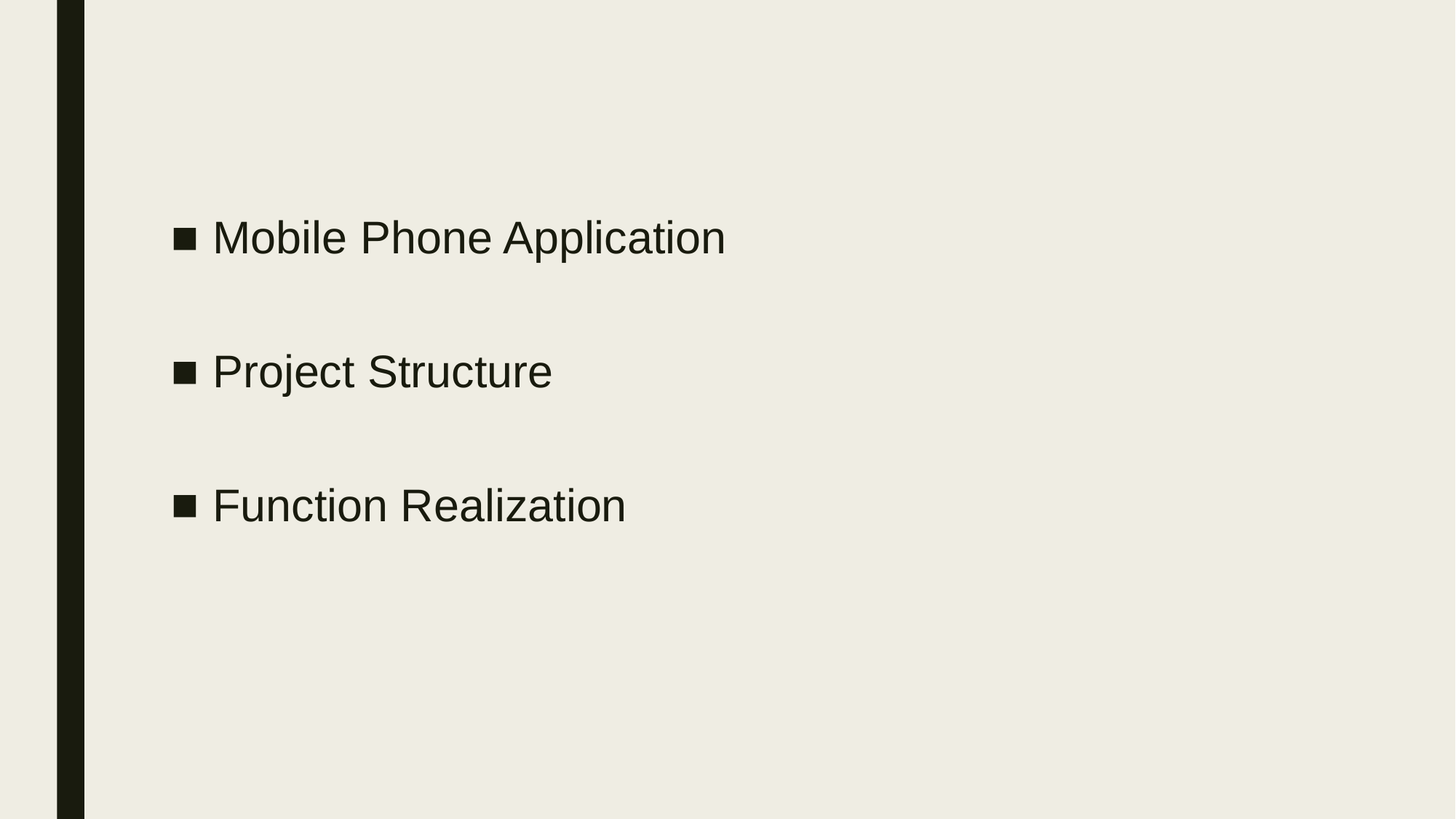

Mobile Phone Application

Project Structure

Function Realization